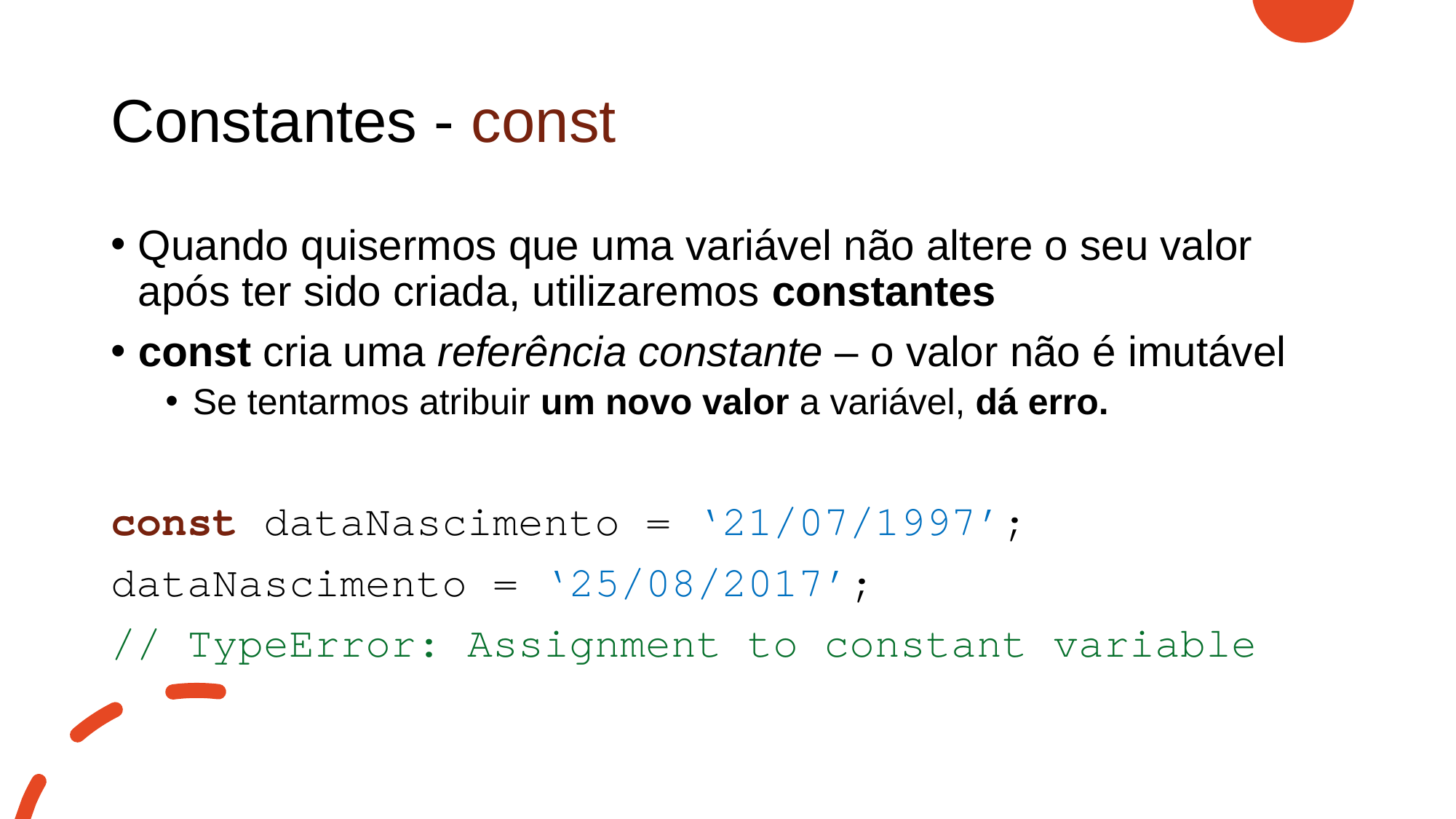

# Constantes - const
Quando quisermos que uma variável não altere o seu valor após ter sido criada, utilizaremos constantes
const cria uma referência constante – o valor não é imutável
Se tentarmos atribuir um novo valor a variável, dá erro.

const dataNascimento = ‘21/07/1997’;
dataNascimento = ‘25/08/2017’;
// TypeError: Assignment to constant variable